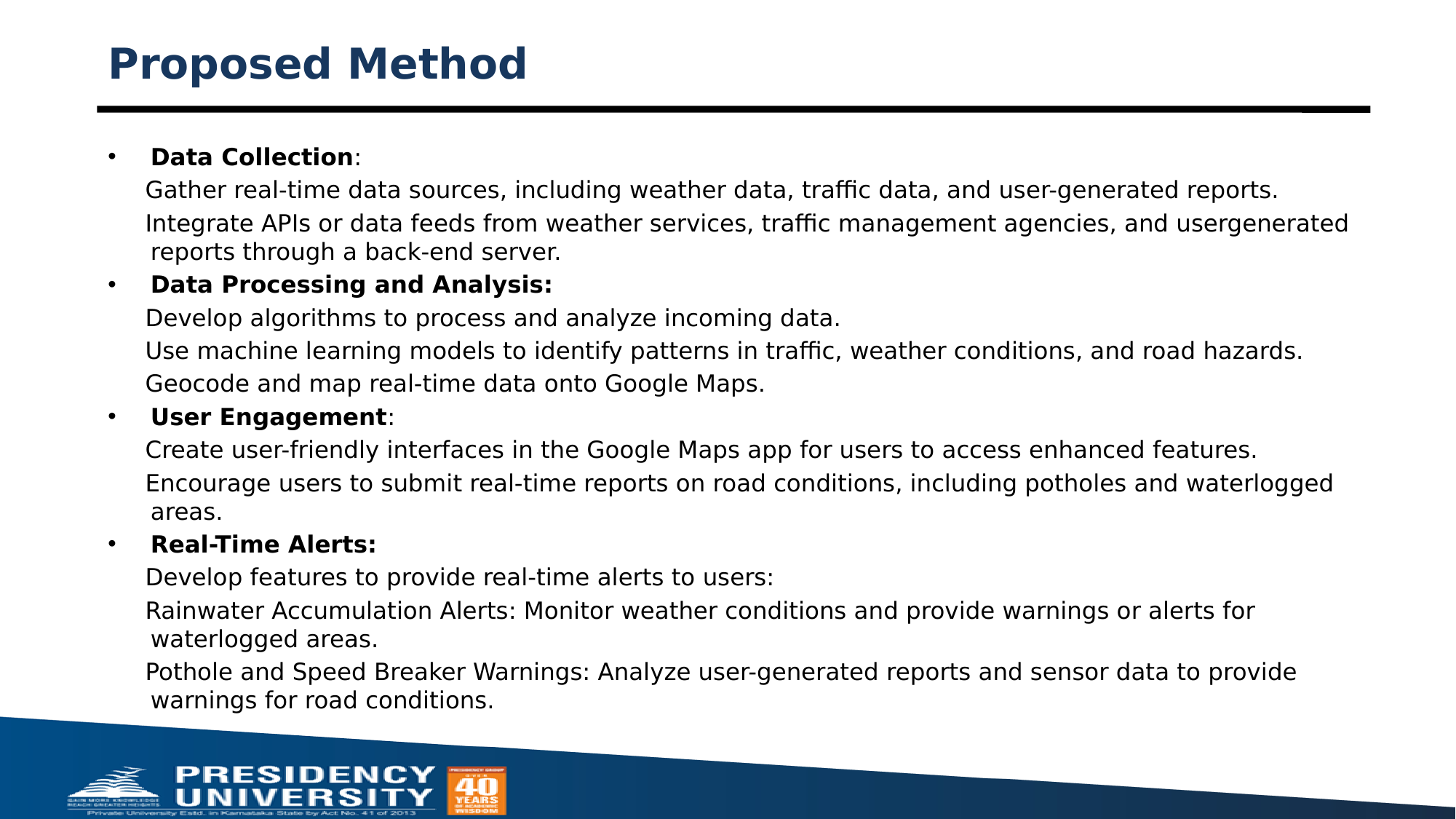

# Proposed Method
Data Collection:
     Gather real-time data sources, including weather data, traffic data, and user-generated reports.
     Integrate APIs or data feeds from weather services, traffic management agencies, and usergenerated reports through a back-end server.
Data Processing and Analysis:
     Develop algorithms to process and analyze incoming data.
     Use machine learning models to identify patterns in traffic, weather conditions, and road hazards.
     Geocode and map real-time data onto Google Maps.
User Engagement:
     Create user-friendly interfaces in the Google Maps app for users to access enhanced features.
     Encourage users to submit real-time reports on road conditions, including potholes and waterlogged areas.
Real-Time Alerts:
     Develop features to provide real-time alerts to users:
     Rainwater Accumulation Alerts: Monitor weather conditions and provide warnings or alerts for waterlogged areas.
     Pothole and Speed Breaker Warnings: Analyze user-generated reports and sensor data to provide warnings for road conditions.